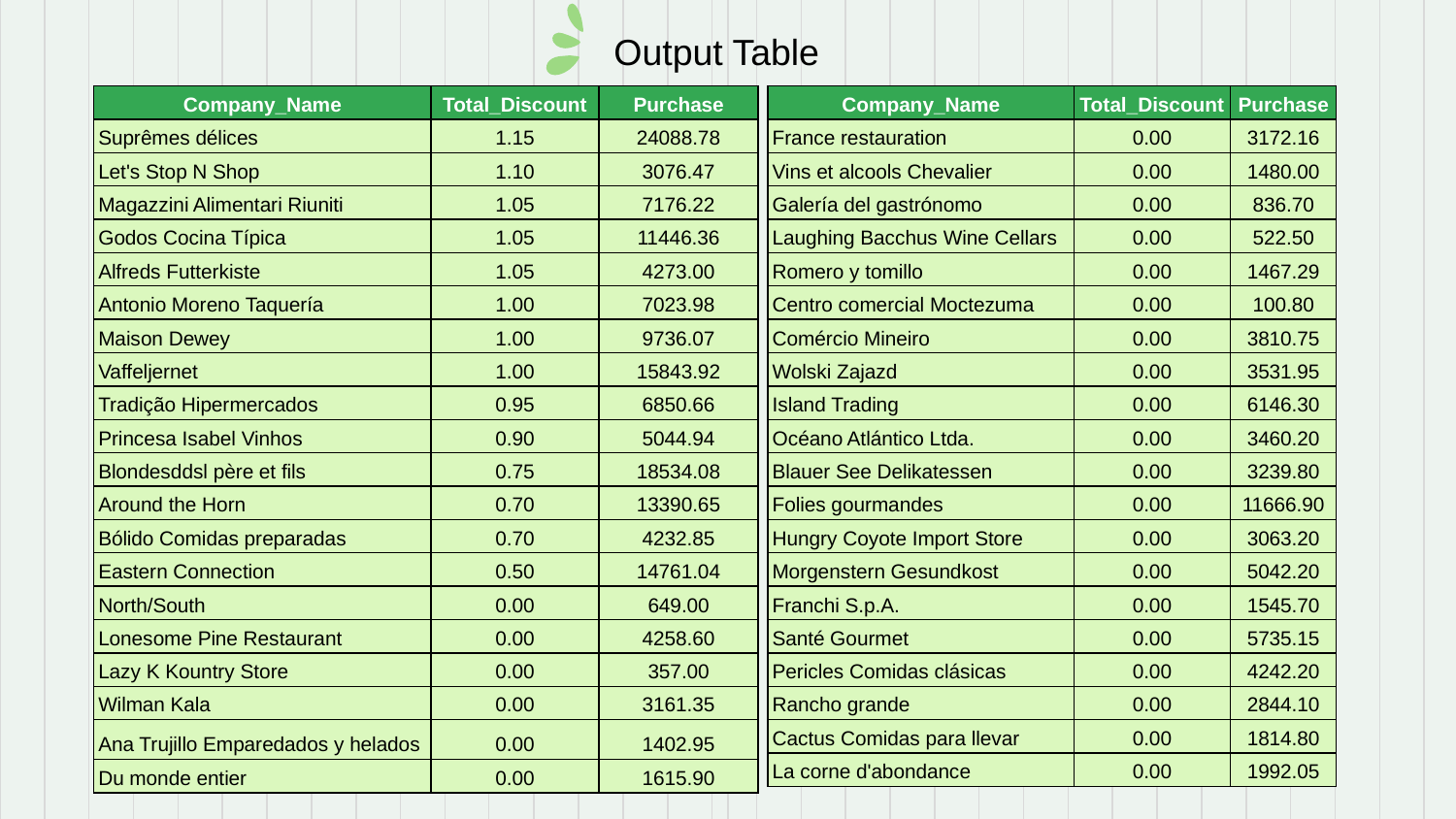

# Output Table
| Company\_Name | Total\_Discount | Purchase |
| --- | --- | --- |
| Suprêmes délices | 1.15 | 24088.78 |
| Let's Stop N Shop | 1.10 | 3076.47 |
| Magazzini Alimentari Riuniti | 1.05 | 7176.22 |
| Godos Cocina Típica | 1.05 | 11446.36 |
| Alfreds Futterkiste | 1.05 | 4273.00 |
| Antonio Moreno Taquería | 1.00 | 7023.98 |
| Maison Dewey | 1.00 | 9736.07 |
| Vaffeljernet | 1.00 | 15843.92 |
| Tradição Hipermercados | 0.95 | 6850.66 |
| Princesa Isabel Vinhos | 0.90 | 5044.94 |
| Blondesddsl père et fils | 0.75 | 18534.08 |
| Around the Horn | 0.70 | 13390.65 |
| Bólido Comidas preparadas | 0.70 | 4232.85 |
| Eastern Connection | 0.50 | 14761.04 |
| North/South | 0.00 | 649.00 |
| Lonesome Pine Restaurant | 0.00 | 4258.60 |
| Lazy K Kountry Store | 0.00 | 357.00 |
| Wilman Kala | 0.00 | 3161.35 |
| Ana Trujillo Emparedados y helados | 0.00 | 1402.95 |
| Du monde entier | 0.00 | 1615.90 |
| Company\_Name | Total\_Discount | Purchase |
| --- | --- | --- |
| France restauration | 0.00 | 3172.16 |
| Vins et alcools Chevalier | 0.00 | 1480.00 |
| Galería del gastrónomo | 0.00 | 836.70 |
| Laughing Bacchus Wine Cellars | 0.00 | 522.50 |
| Romero y tomillo | 0.00 | 1467.29 |
| Centro comercial Moctezuma | 0.00 | 100.80 |
| Comércio Mineiro | 0.00 | 3810.75 |
| Wolski Zajazd | 0.00 | 3531.95 |
| Island Trading | 0.00 | 6146.30 |
| Océano Atlántico Ltda. | 0.00 | 3460.20 |
| Blauer See Delikatessen | 0.00 | 3239.80 |
| Folies gourmandes | 0.00 | 11666.90 |
| Hungry Coyote Import Store | 0.00 | 3063.20 |
| Morgenstern Gesundkost | 0.00 | 5042.20 |
| Franchi S.p.A. | 0.00 | 1545.70 |
| Santé Gourmet | 0.00 | 5735.15 |
| Pericles Comidas clásicas | 0.00 | 4242.20 |
| Rancho grande | 0.00 | 2844.10 |
| Cactus Comidas para llevar | 0.00 | 1814.80 |
| La corne d'abondance | 0.00 | 1992.05 |